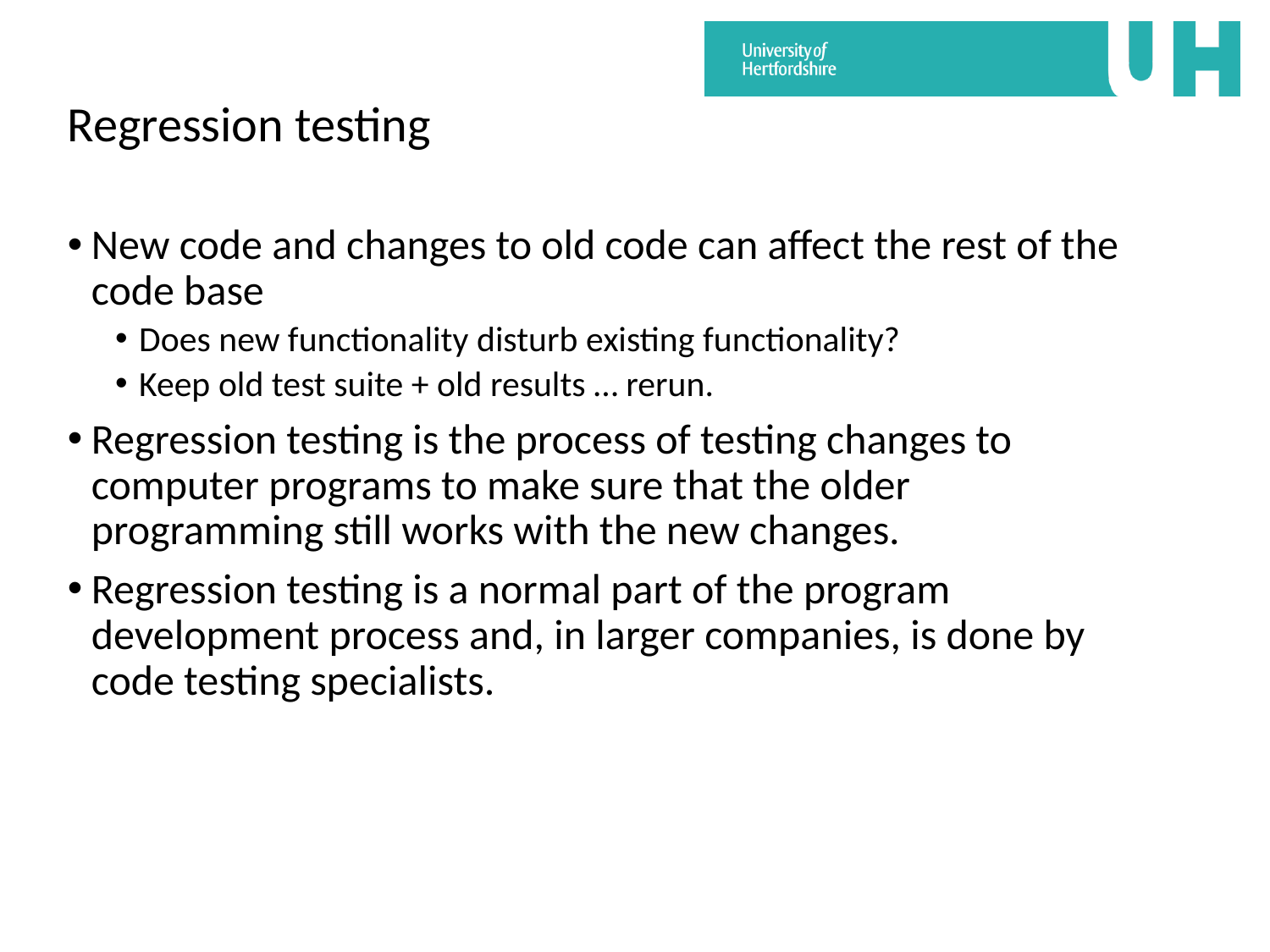

# Regression testing
New code and changes to old code can affect the rest of the code base
Does new functionality disturb existing functionality?
Keep old test suite + old results … rerun.
Regression testing is the process of testing changes to computer programs to make sure that the older programming still works with the new changes.
Regression testing is a normal part of the program development process and, in larger companies, is done by code testing specialists.